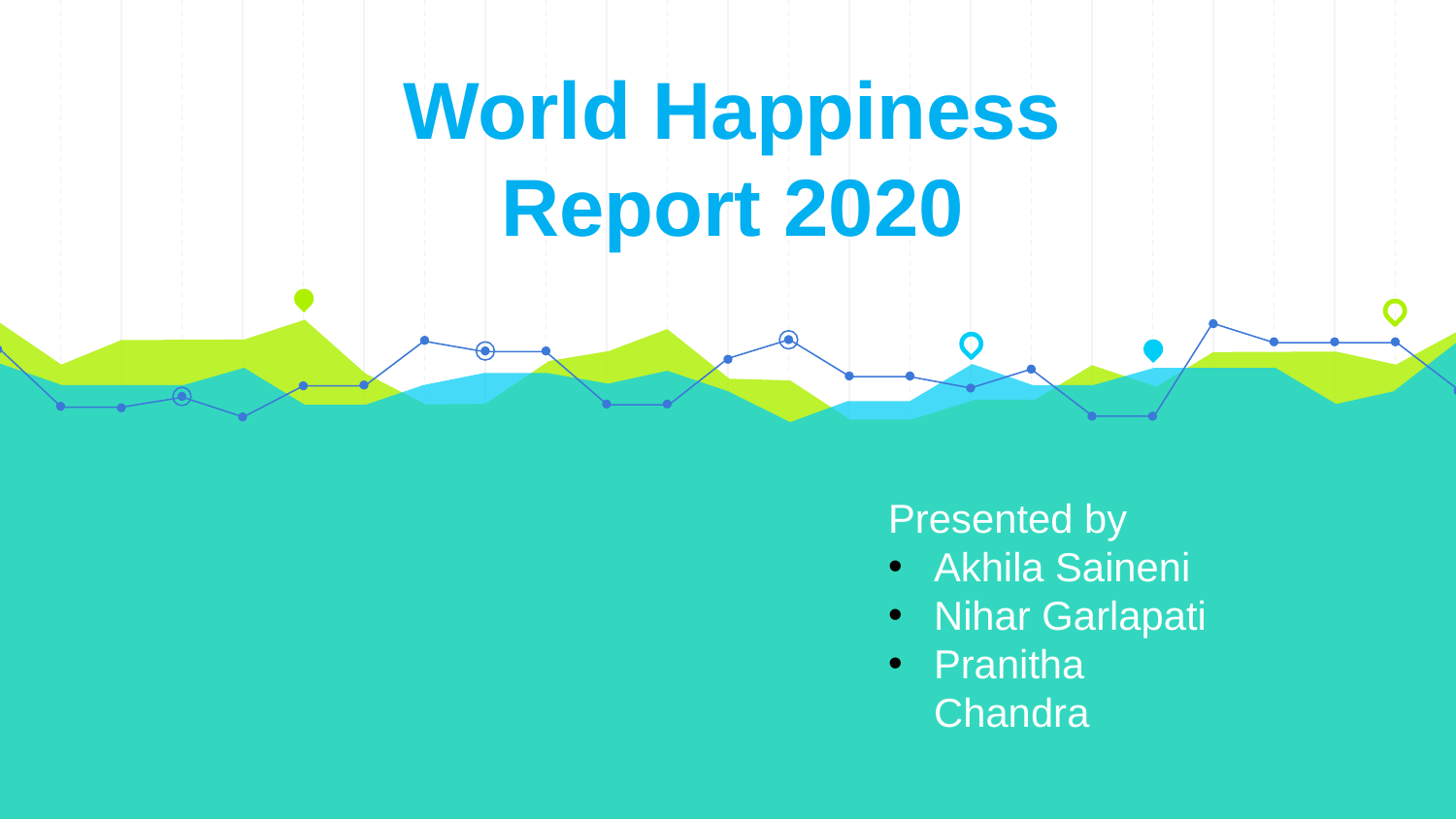

# World Happiness Report 2020
Presented by
Akhila Saineni
Nihar Garlapati
Pranitha Chandra